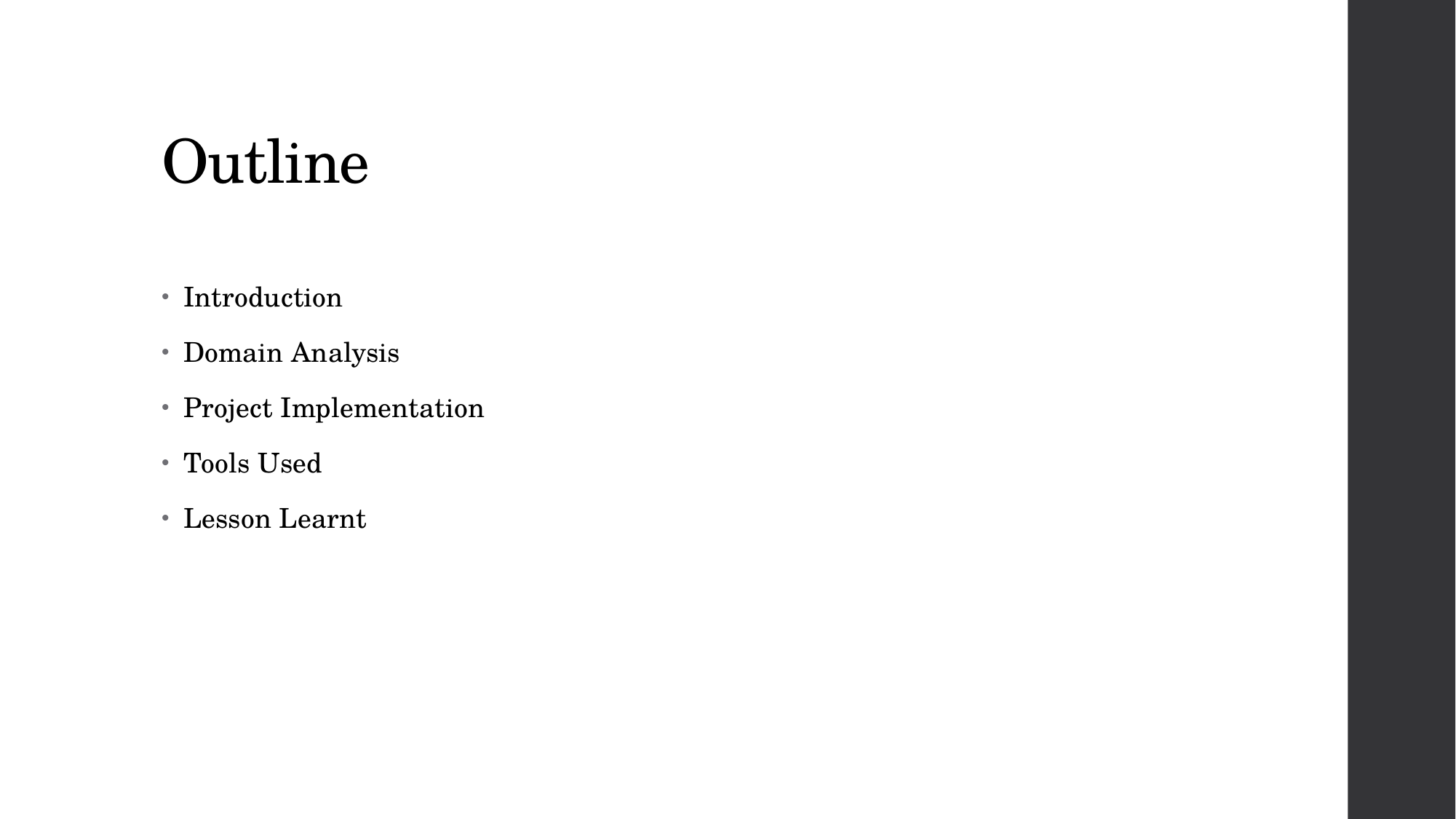

# Outline
Introduction
Domain Analysis
Project Implementation
Tools Used
Lesson Learnt